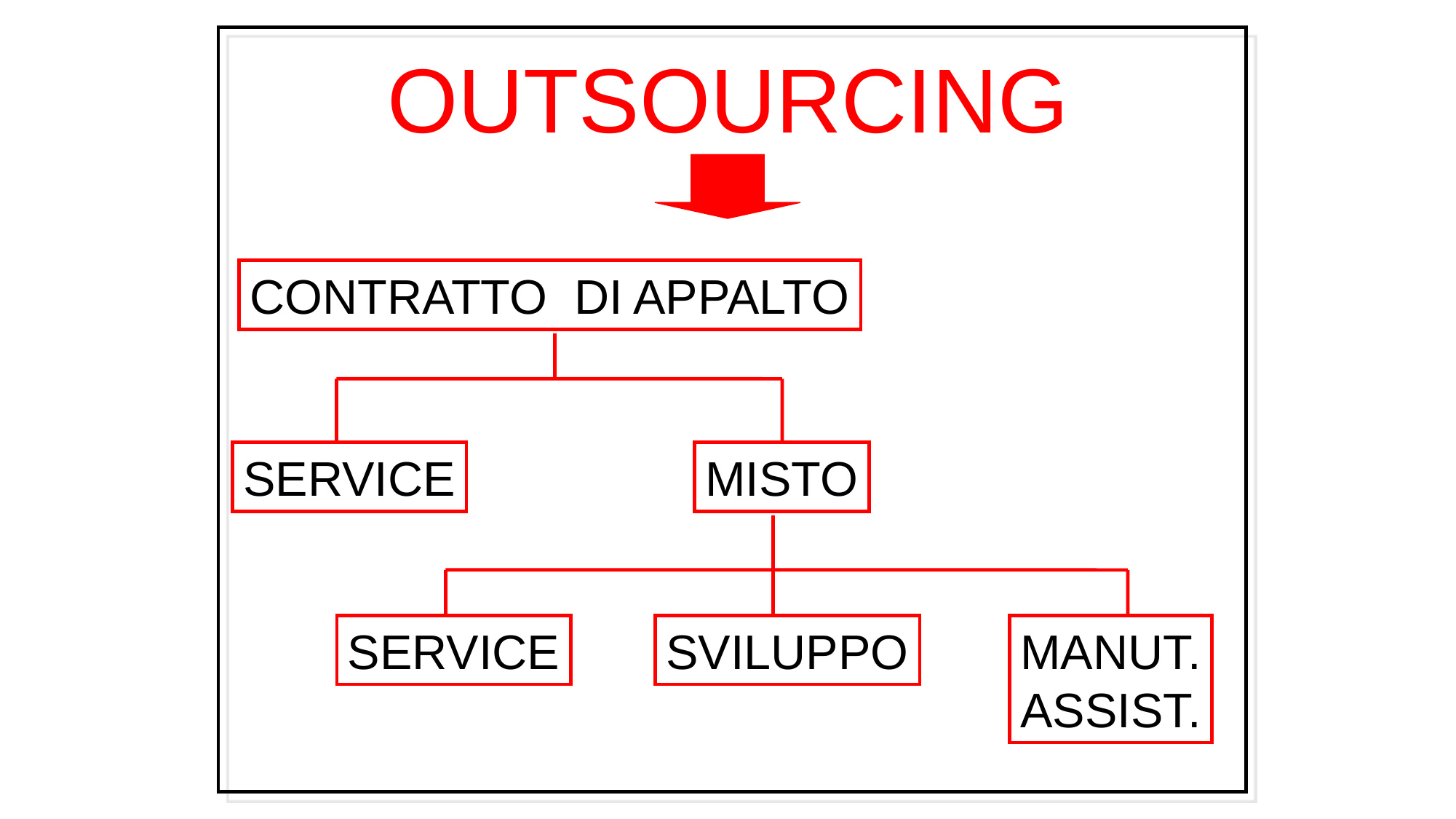

OUTSOURCING

CONTRATTO  DI APPALTO

SERVICE
MISTO

MANUT.
ASSIST.
SERVICE
SVILUPPO